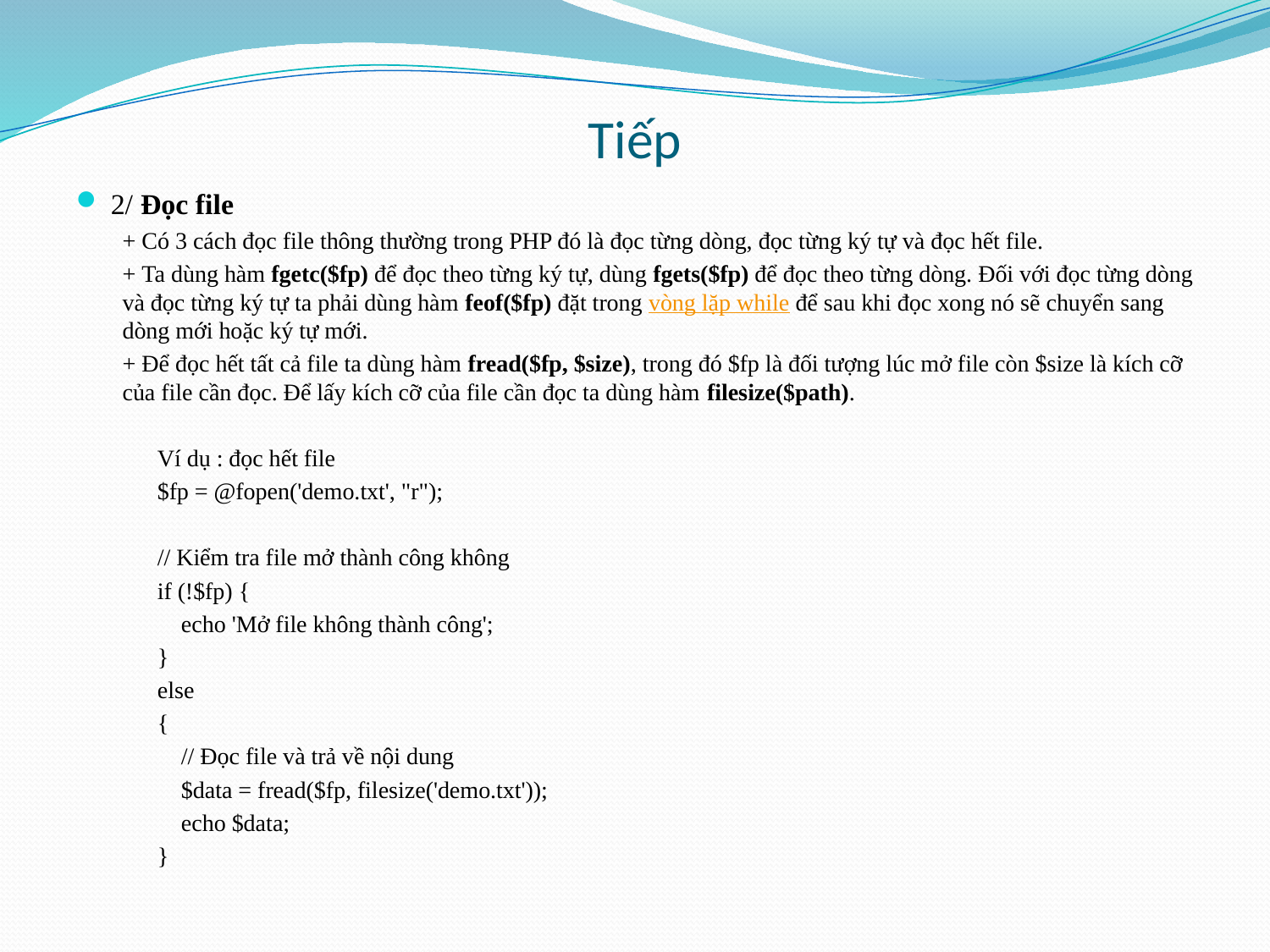

# Tiếp
2/ Đọc file
+ Có 3 cách đọc file thông thường trong PHP đó là đọc từng dòng, đọc từng ký tự và đọc hết file.
+ Ta dùng hàm fgetc($fp) để đọc theo từng ký tự, dùng fgets($fp) để đọc theo từng dòng. Đối với đọc từng dòng và đọc từng ký tự ta phải dùng hàm feof($fp) đặt trong vòng lặp while để sau khi đọc xong nó sẽ chuyển sang dòng mới hoặc ký tự mới.
+ Để đọc hết tất cả file ta dùng hàm fread($fp, $size), trong đó $fp là đối tượng lúc mở file còn $size là kích cỡ của file cần đọc. Để lấy kích cỡ của file cần đọc ta dùng hàm filesize($path).

Ví dụ : đọc hết file
$fp = @fopen('demo.txt', "r");

// Kiểm tra file mở thành công không
if (!$fp) {
    echo 'Mở file không thành công';
}
else
{
    // Đọc file và trả về nội dung
    $data = fread($fp, filesize('demo.txt'));
    echo $data;
}